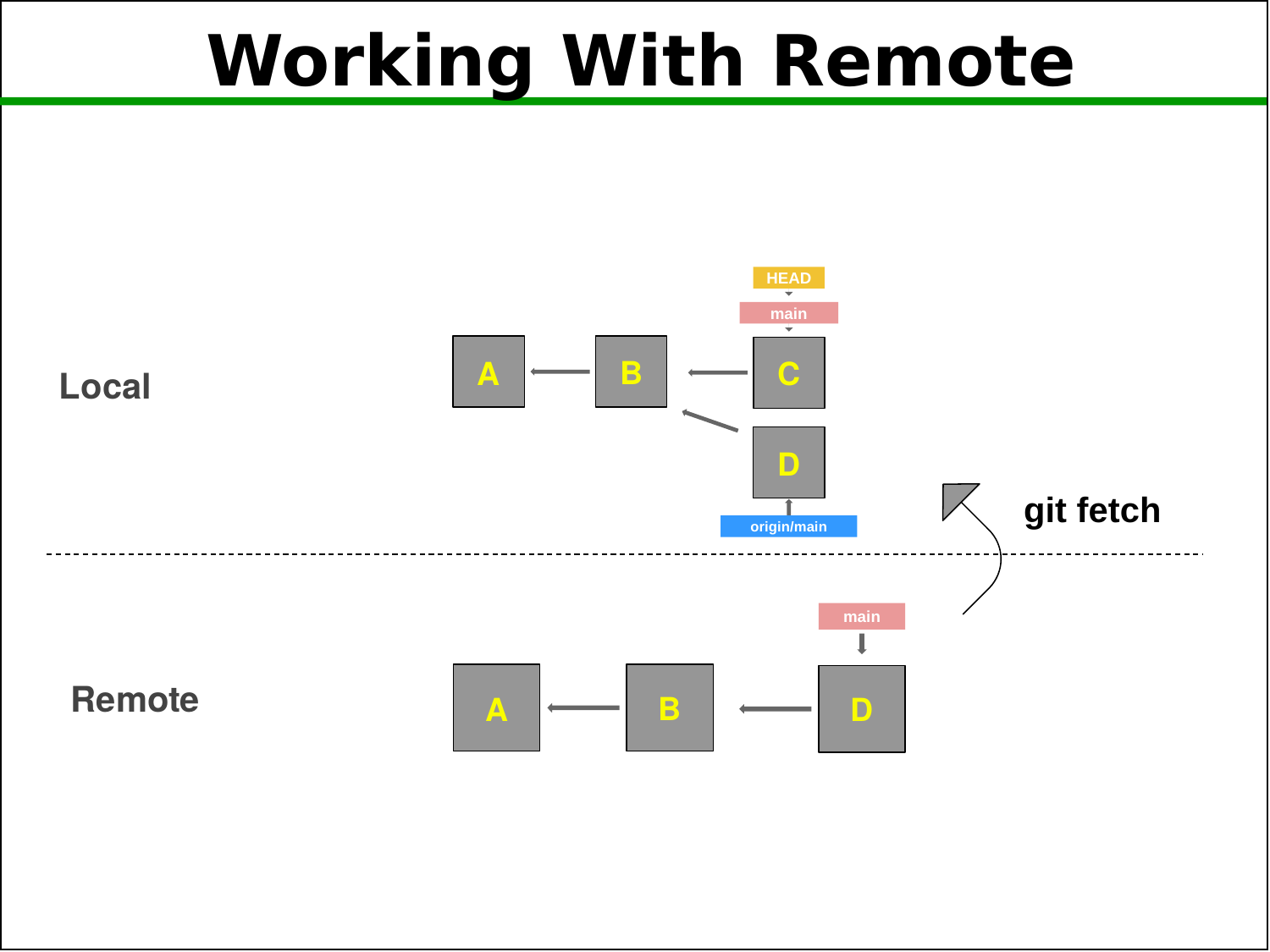

Working With Remote
HEAD

main

B

C
A
Local

D
git fetch

origin/main
main

Remote

B

D
A